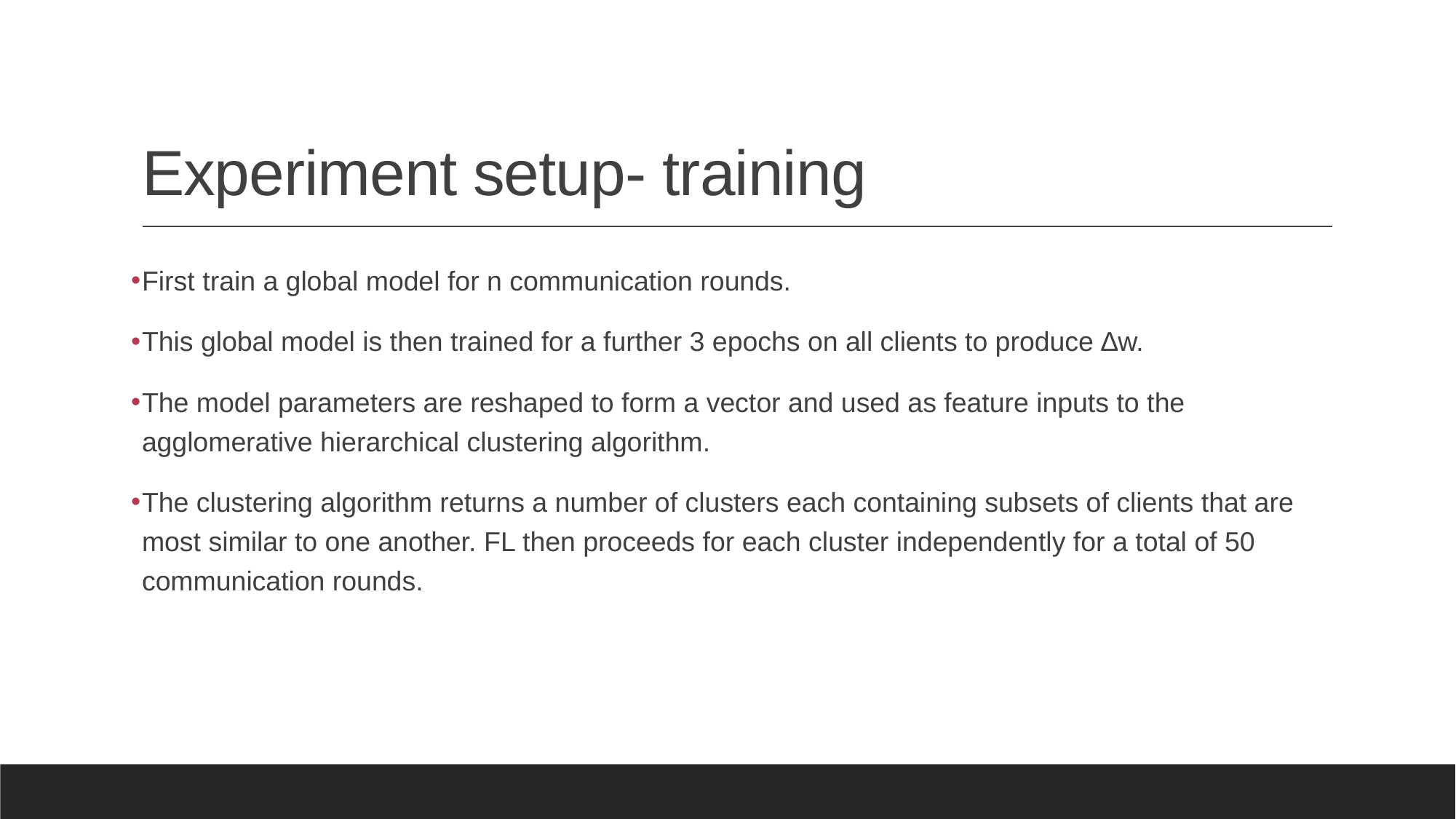

# Experiment setup- training
First train a global model for n communication rounds.
This global model is then trained for a further 3 epochs on all clients to produce ∆w.
The model parameters are reshaped to form a vector and used as feature inputs to the agglomerative hierarchical clustering algorithm.
The clustering algorithm returns a number of clusters each containing subsets of clients that are most similar to one another. FL then proceeds for each cluster independently for a total of 50 communication rounds.